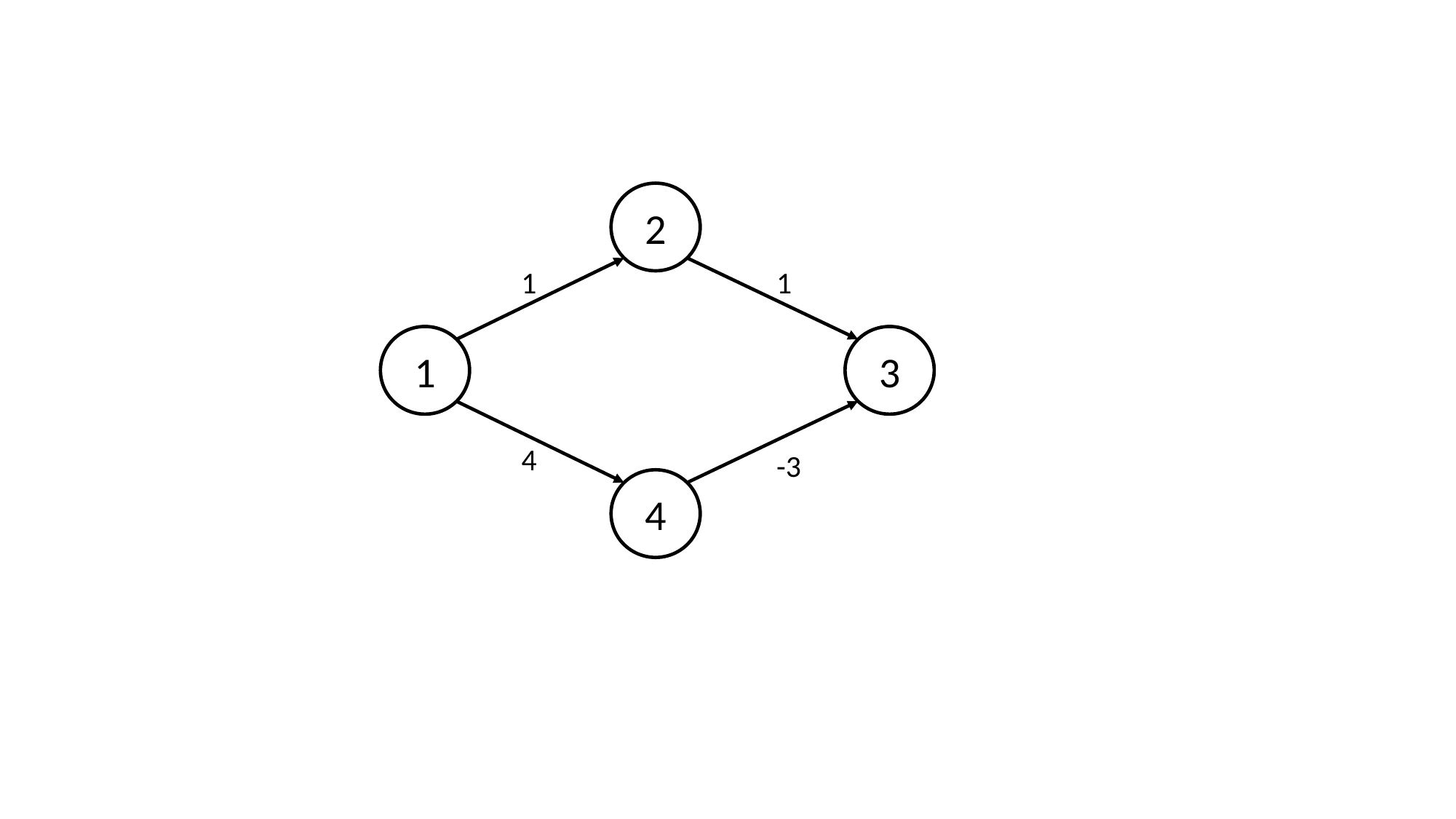

2
1
1
1
3
4
-3
4